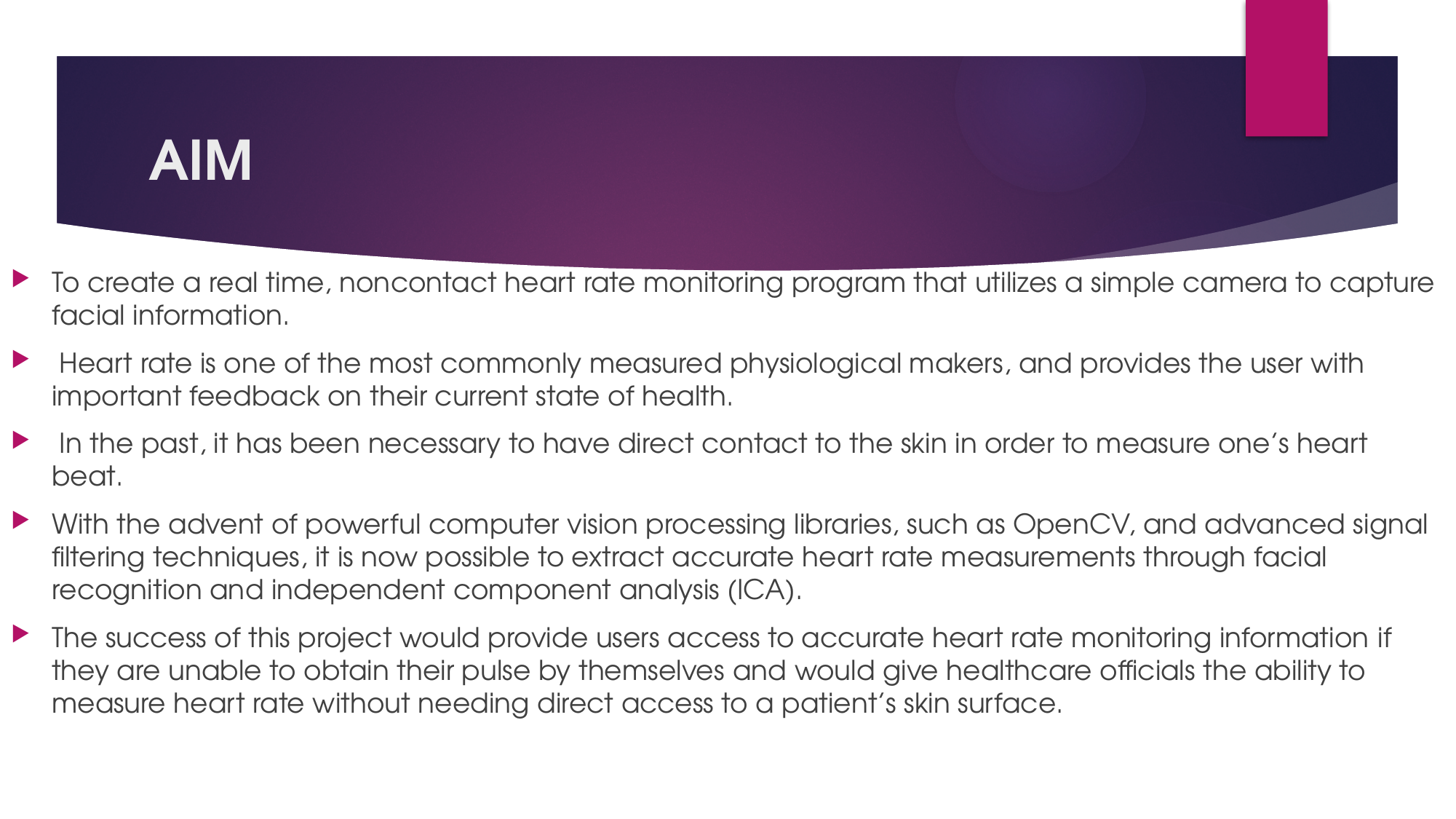

# AIM
To create a real­ time, non­contact heart rate monitoring program that utilizes a simple camera to capture facial information.
 Heart rate is one of the most commonly measured physiological makers, and provides the user with important feedback on their current state of health.
 In the past, it has been necessary to have direct contact to the skin in order to measure one’s heart beat.
With the advent of powerful computer vision processing libraries, such as OpenCV, and advanced signal filtering techniques, it is now possible to extract accurate heart rate measurements through facial recognition and independent component analysis (ICA).
The success of this project would provide users access to accurate heart rate monitoring information ­­if they are unable to obtain their pulse by themselves ­­and would give healthcare officials the ability to measure heart rate without needing direct access to a patient’s skin surface.